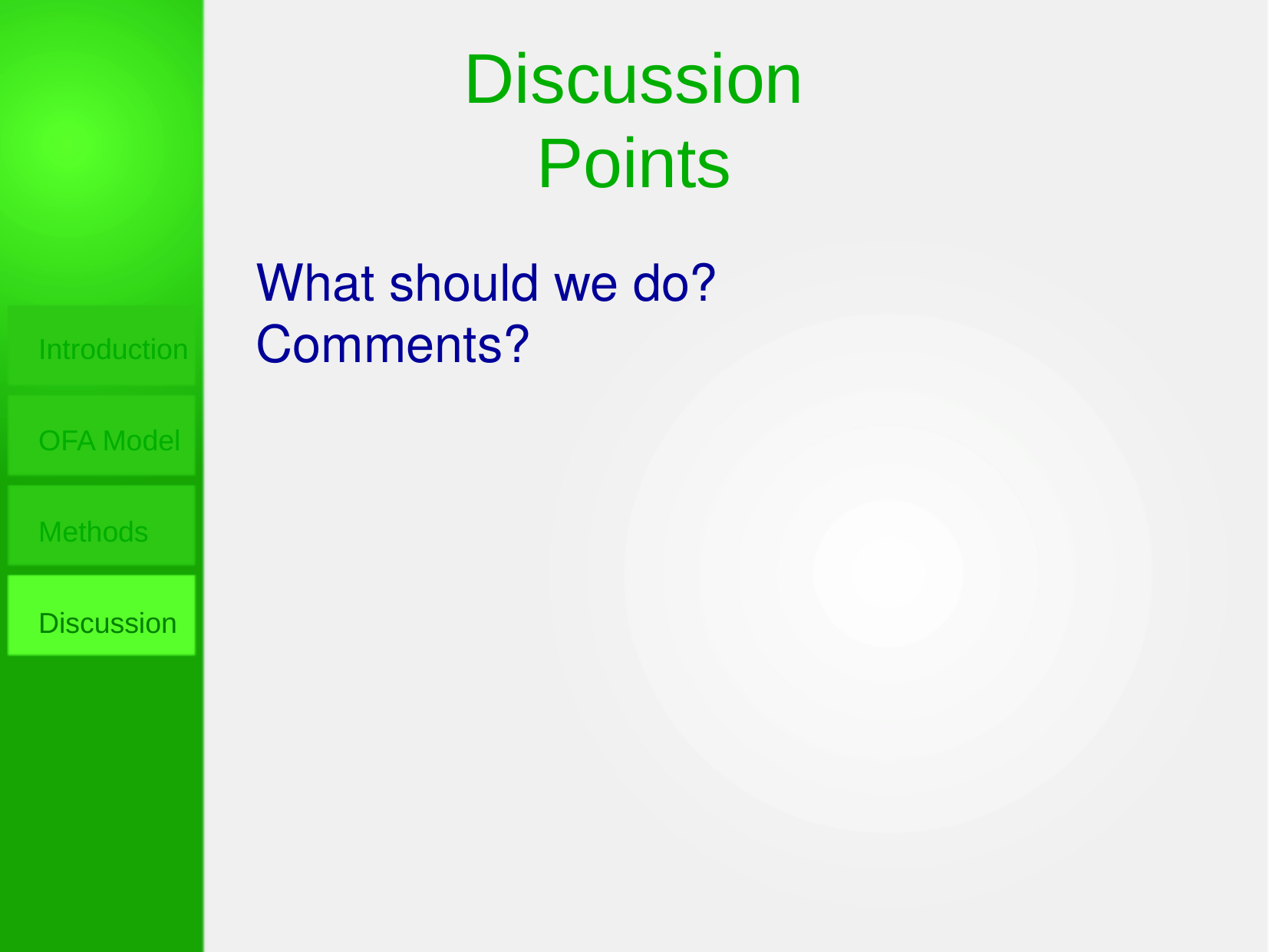

Discussion Points
What should we do?
Comments?
Introduction
OFA Model
Methods
Discussion